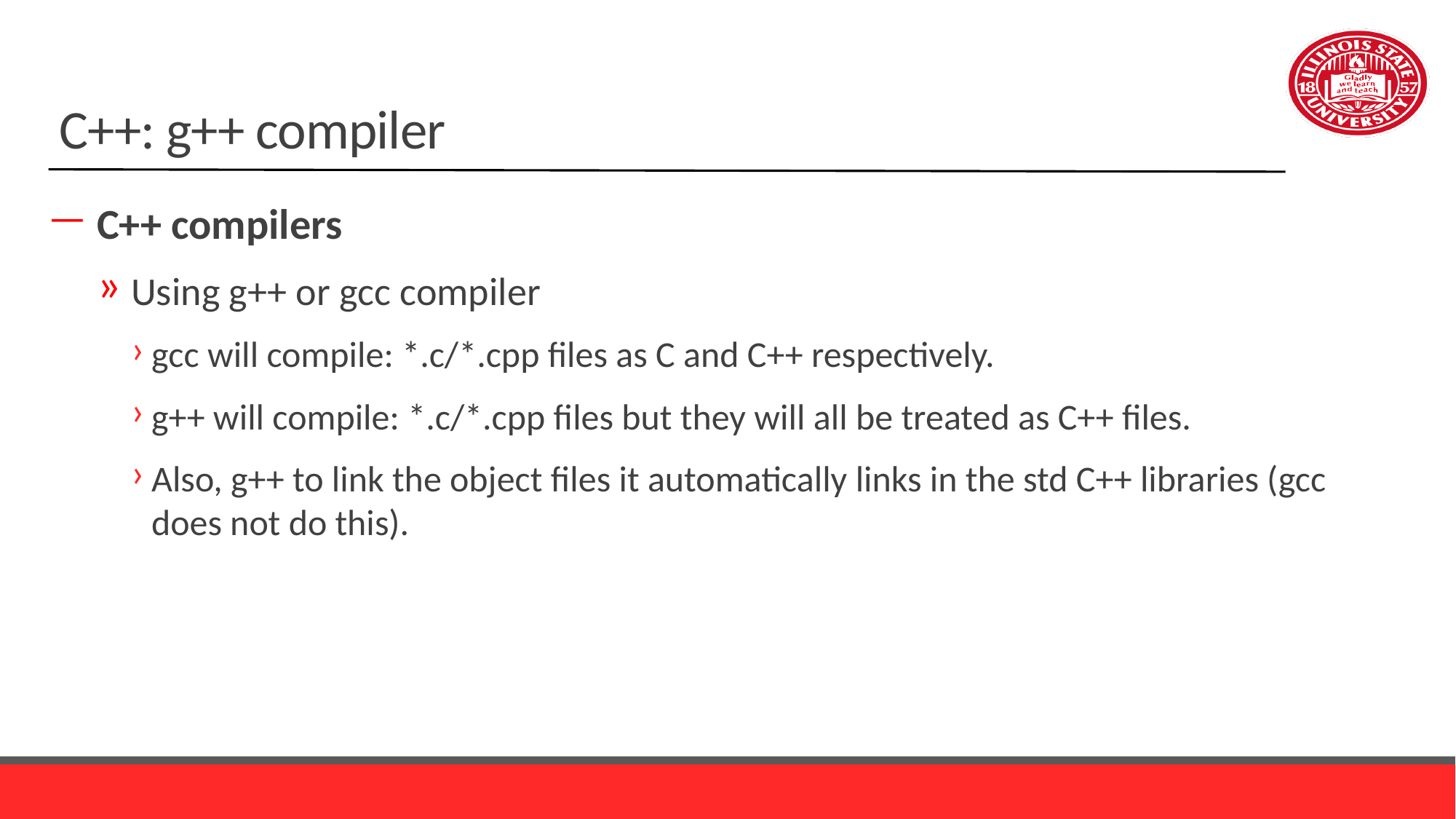

# C++: g++ compiler
C++ compilers
Using g++ or gcc compiler
gcc will compile: *.c/*.cpp files as C and C++ respectively.
g++ will compile: *.c/*.cpp files but they will all be treated as C++ files.
Also, g++ to link the object files it automatically links in the std C++ libraries (gcc does not do this).